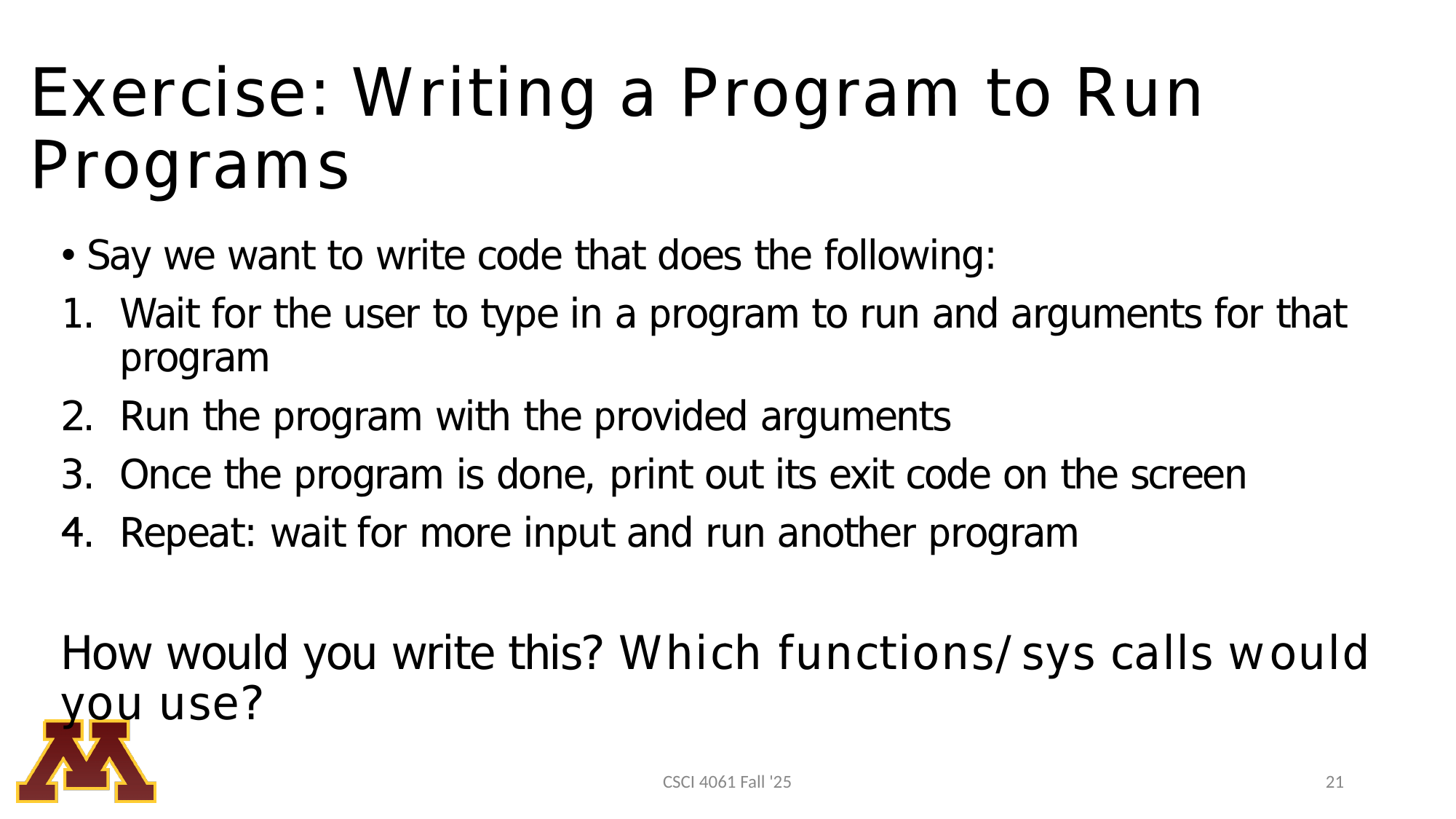

# Exercise: Writing a Program to Run Programs
Say we want to write code that does the following:
Wait for the user to type in a program to run and arguments for that program
Run the program with the provided arguments
Once the program is done, print out its exit code on the screen
Repeat: wait for more input and run another program

How would you write this? Which functions/sys calls would you use?
CSCI 4061 Fall '25​
21